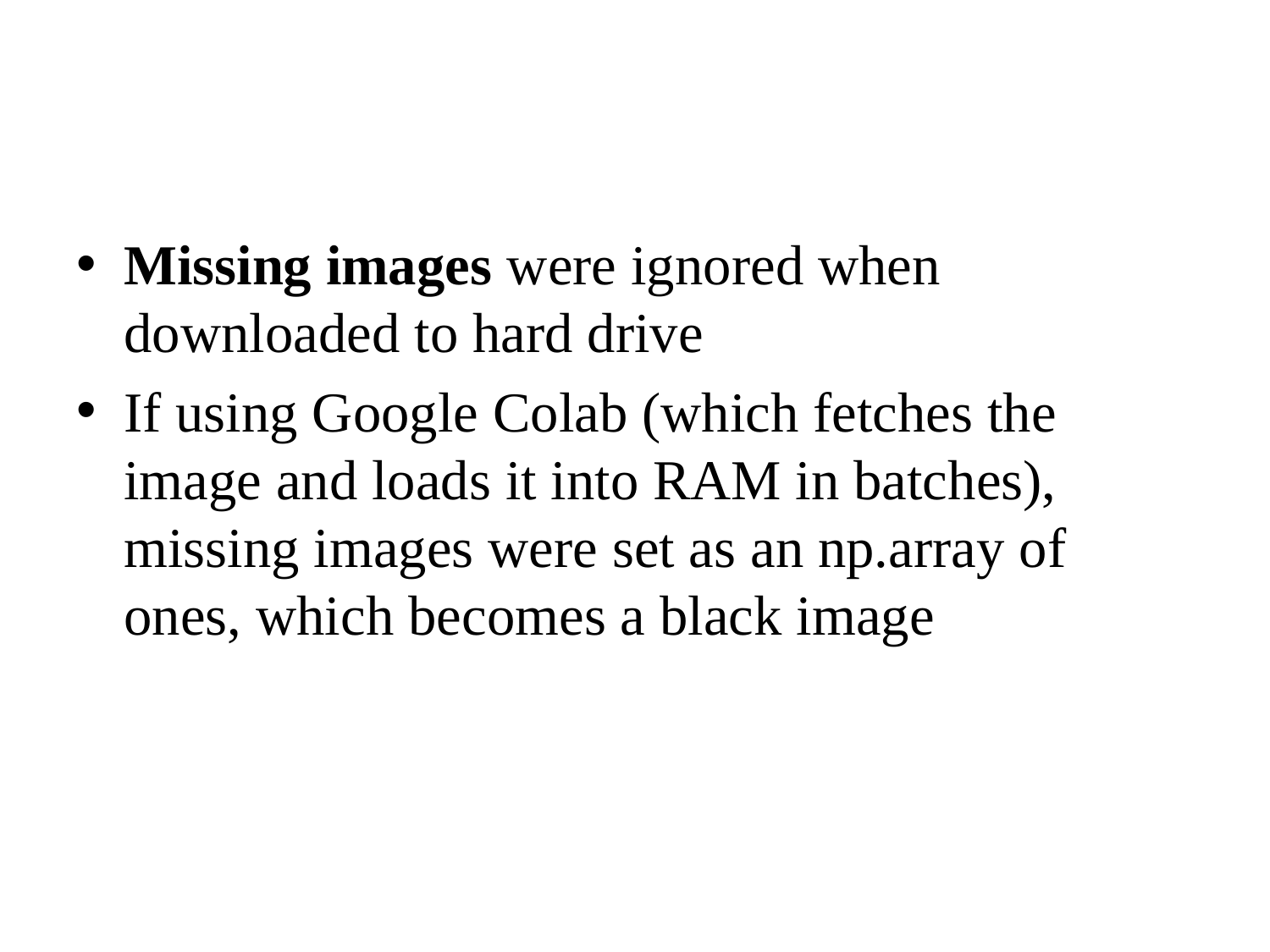

#
Missing images were ignored when downloaded to hard drive
If using Google Colab (which fetches the image and loads it into RAM in batches), missing images were set as an np.array of ones, which becomes a black image